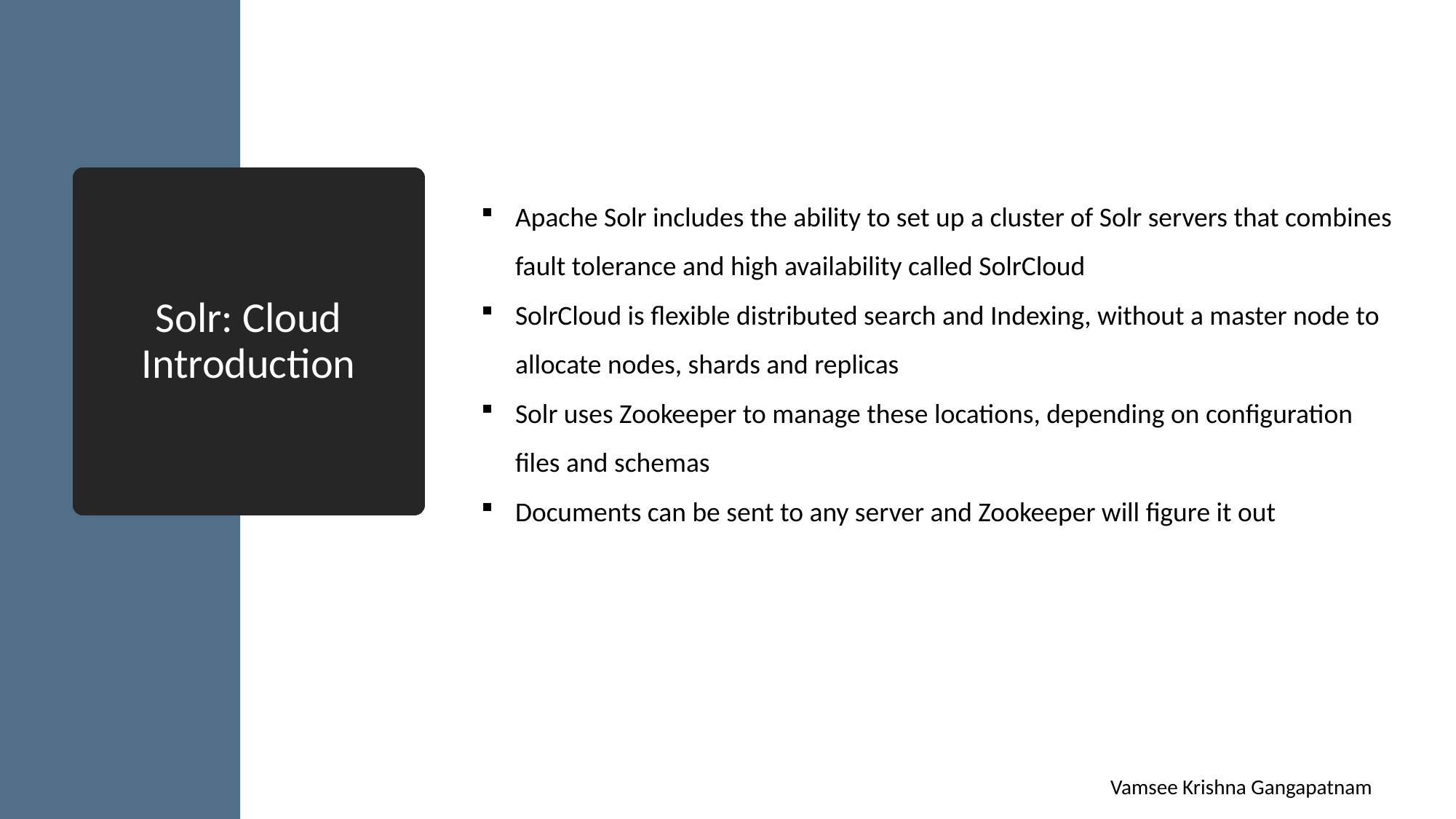

# Solr: Cloud Introduction
Apache Solr includes the ability to set up a cluster of Solr servers that combines fault tolerance and high availability called SolrCloud
SolrCloud is flexible distributed search and Indexing, without a master node to allocate nodes, shards and replicas
Solr uses Zookeeper to manage these locations, depending on configuration files and schemas
Documents can be sent to any server and Zookeeper will figure it out
Vamsee Krishna Gangapatnam